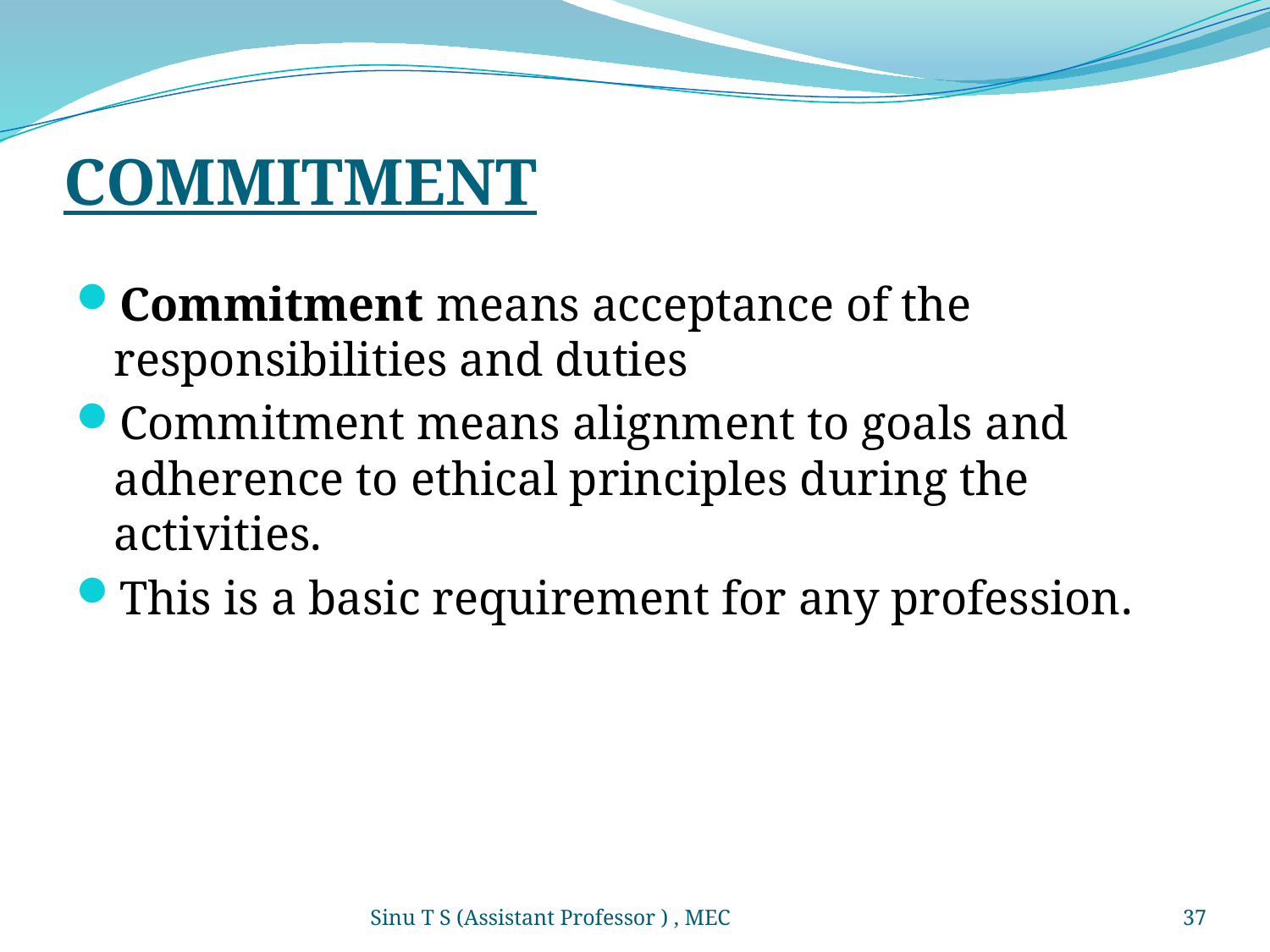

# COMMITMENT
Commitment means acceptance of the responsibilities and duties
Commitment means alignment to goals and adherence to ethical principles during the activities.
This is a basic requirement for any profession.

Sinu T S (Assistant Professor ) , MEC
37